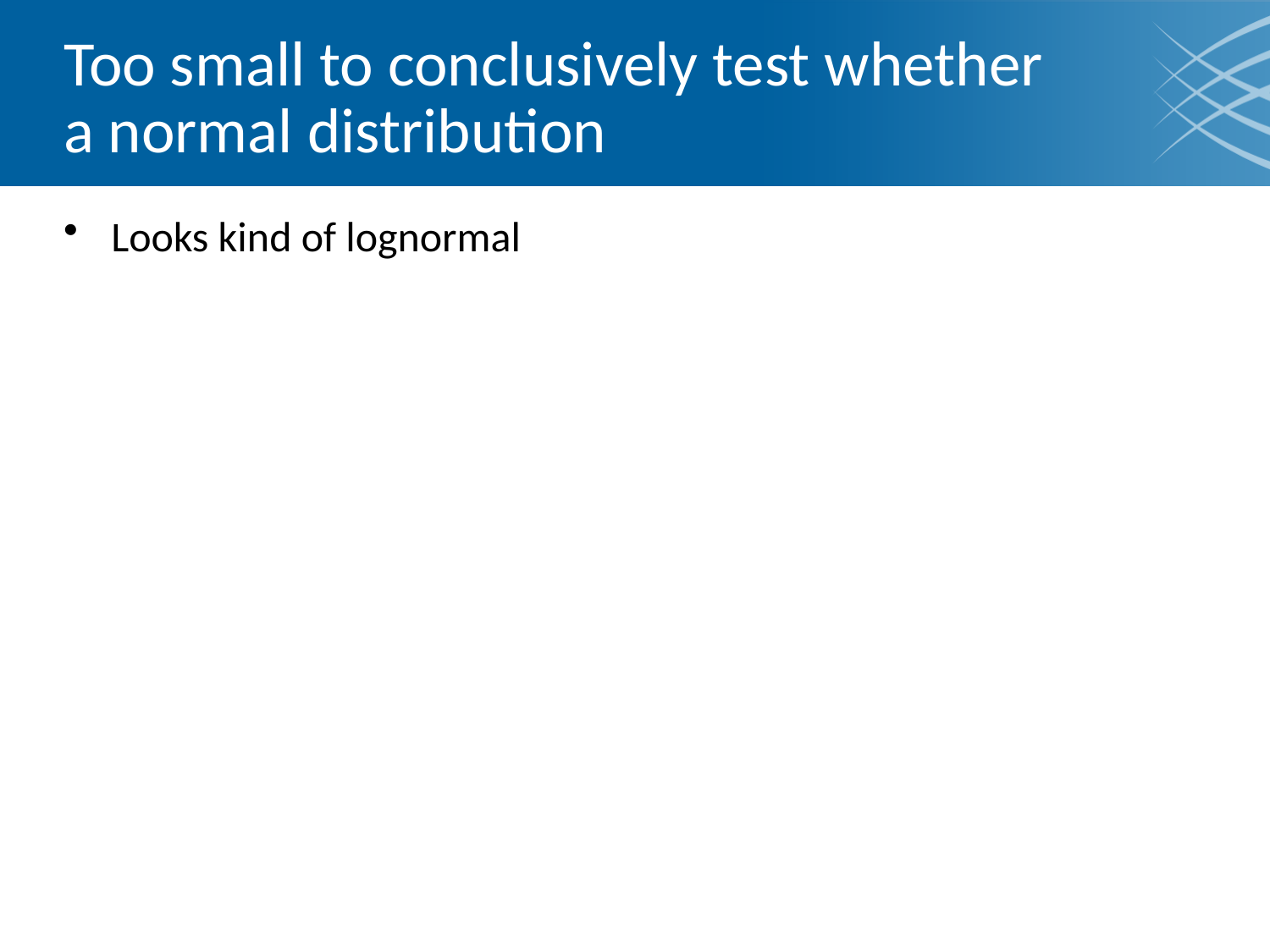

# Too small to conclusively test whether a normal distribution
Looks kind of lognormal